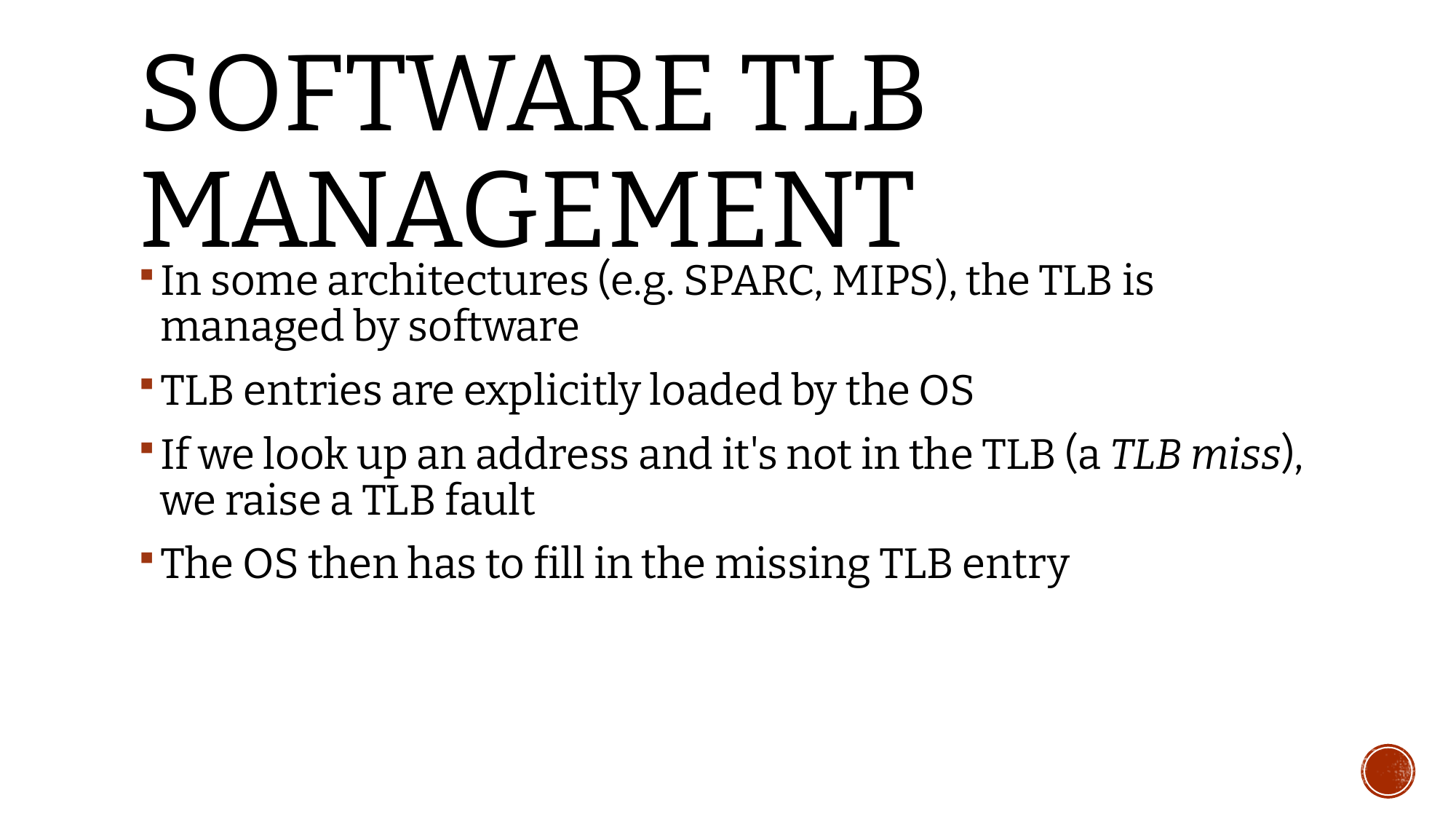

# Software TLB Management
In some architectures (e.g. SPARC, MIPS), the TLB is managed by software
TLB entries are explicitly loaded by the OS
If we look up an address and it's not in the TLB (a TLB miss), we raise a TLB fault
The OS then has to fill in the missing TLB entry